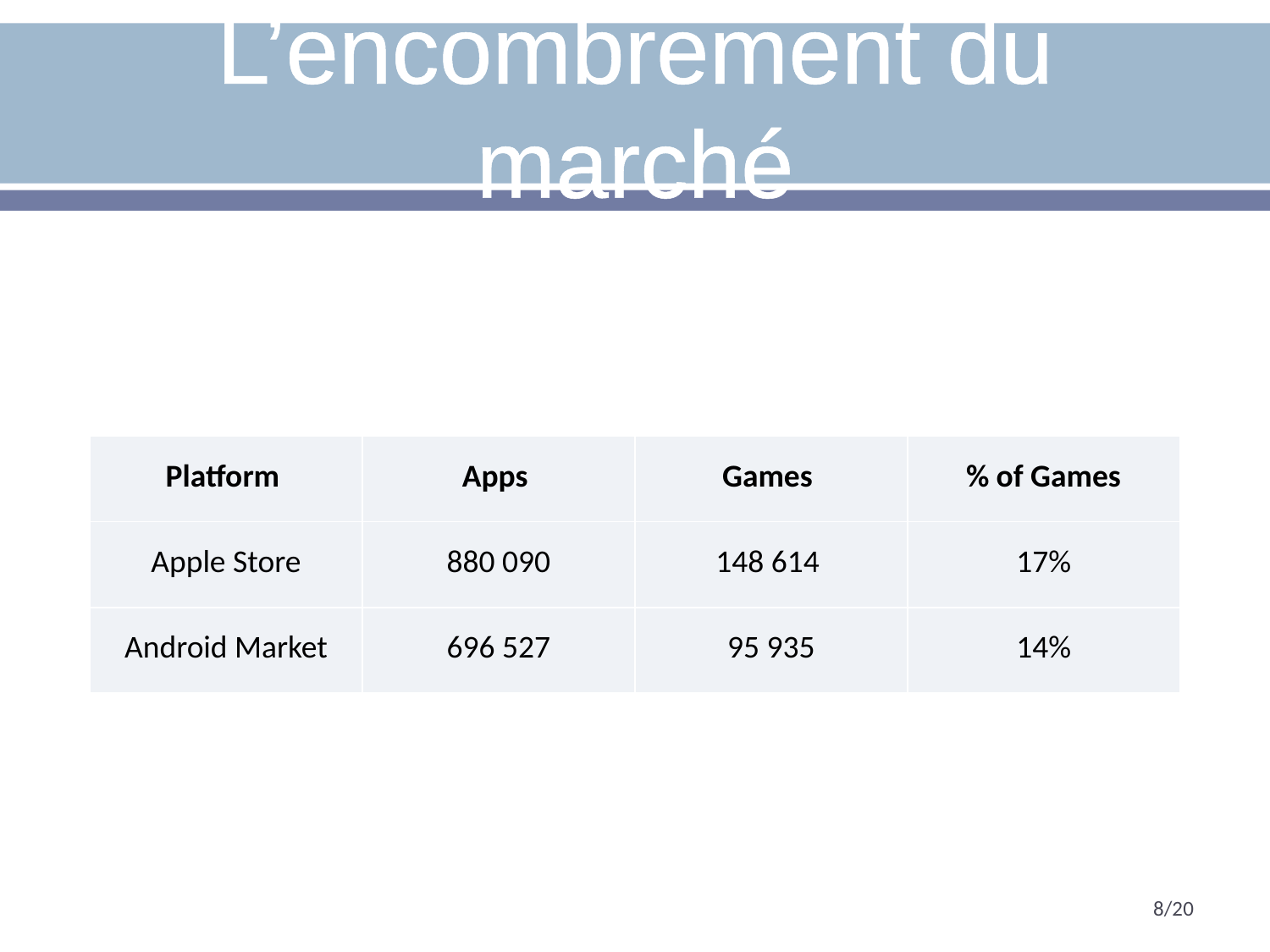

# L’encombrement du marché
| Platform | Apps | Games | % of Games |
| --- | --- | --- | --- |
| Apple Store | 880 090 | 148 614 | 17% |
| Android Market | 696 527 | 95 935 | 14% |
8/20